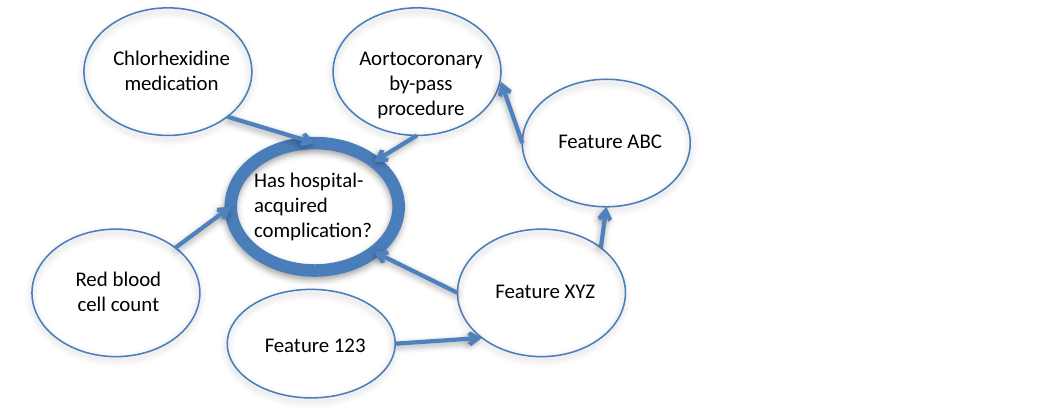

Chlorhexidine medication

Aortocoronary by-pass procedure

Feature ABC

Has hospital-acquired complication?

Red blood cell count

Feature XYZ

Feature 123